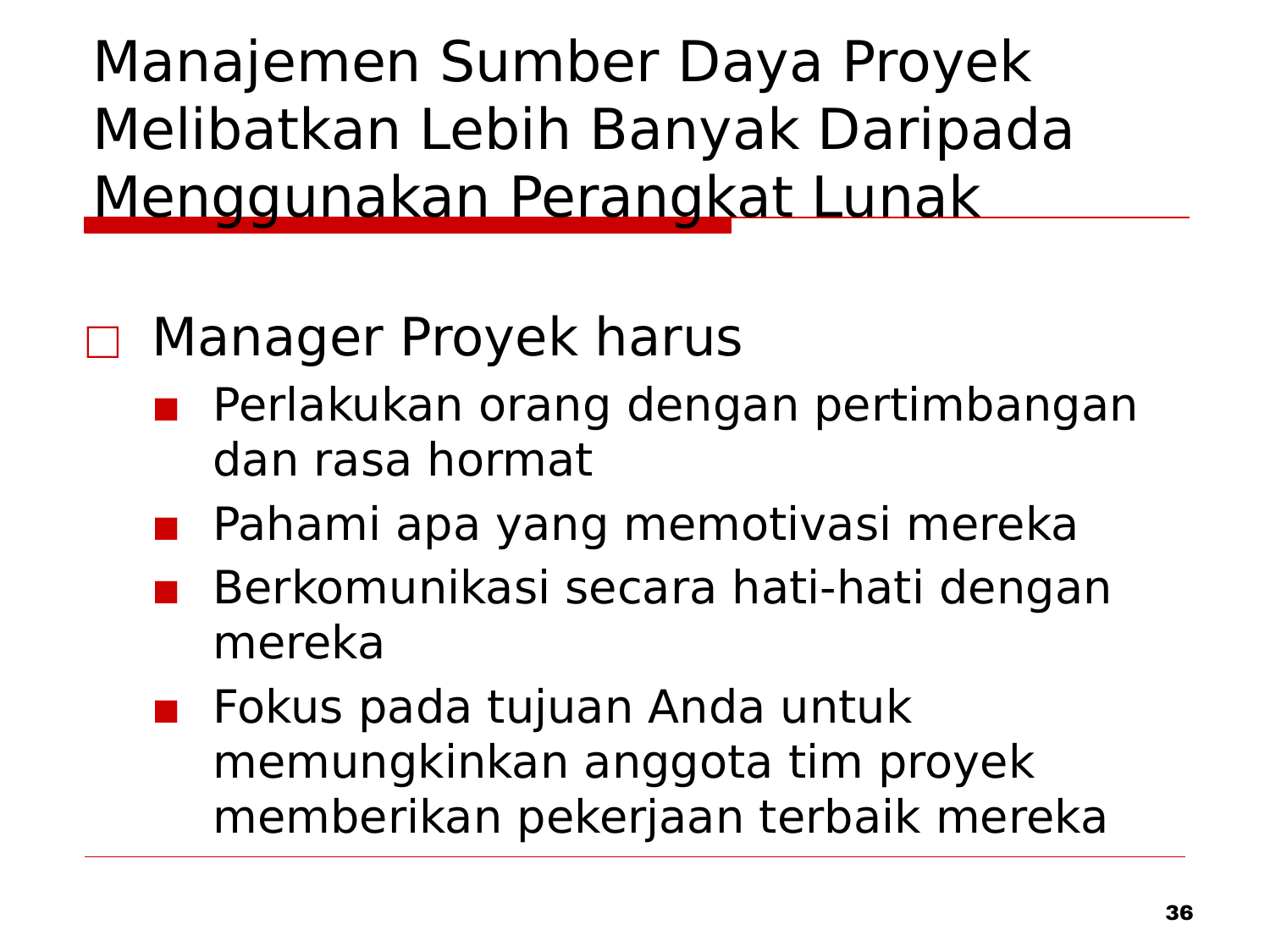

Manajemen Sumber Daya Proyek Melibatkan Lebih Banyak Daripada Menggunakan Perangkat Lunak
Manager Proyek harus
Perlakukan orang dengan pertimbangan dan rasa hormat
Pahami apa yang memotivasi mereka
Berkomunikasi secara hati-hati dengan mereka
Fokus pada tujuan Anda untuk memungkinkan anggota tim proyek memberikan pekerjaan terbaik mereka
36